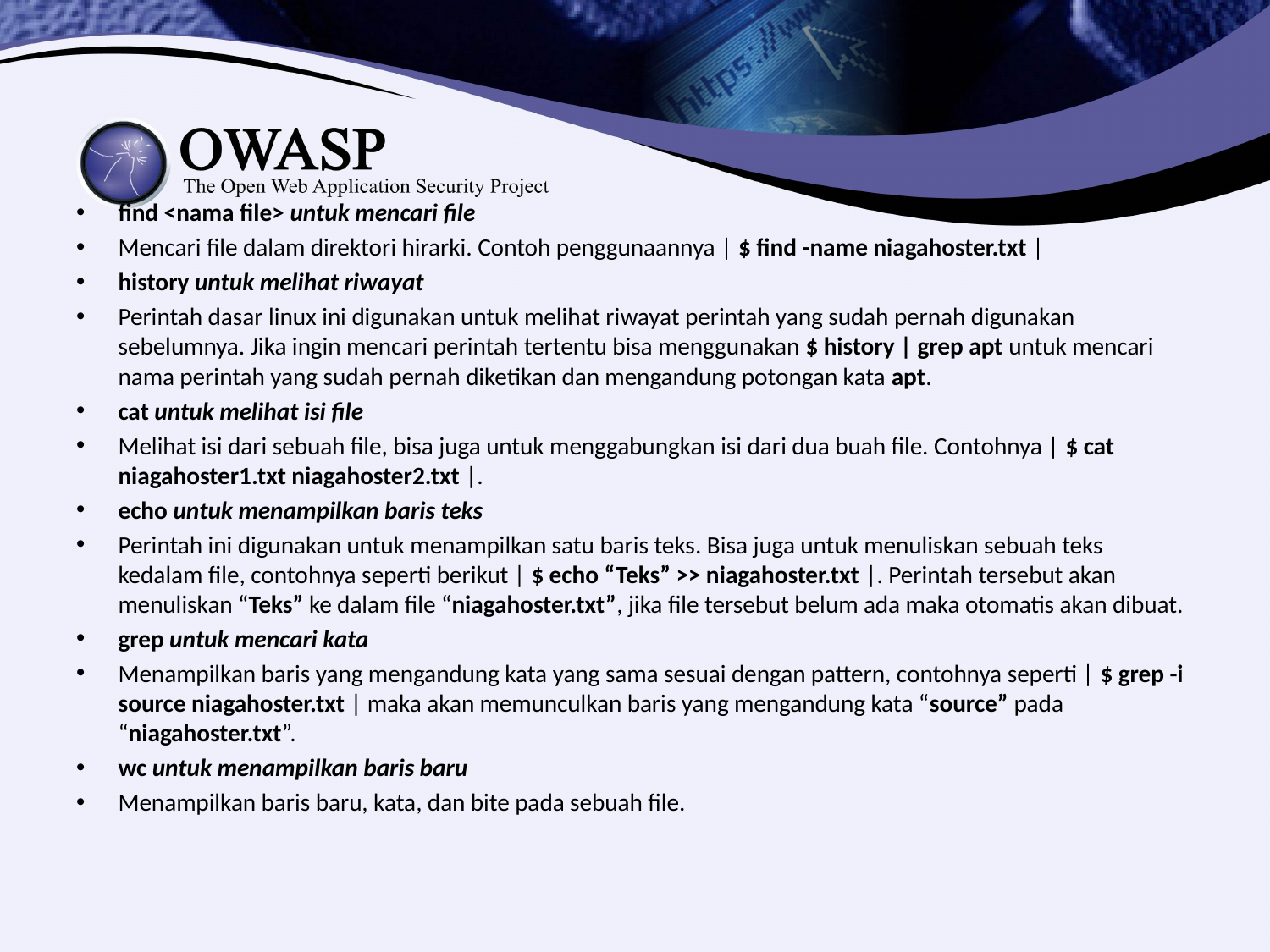

#
find <nama file> untuk mencari file
Mencari file dalam direktori hirarki. Contoh penggunaannya | $ find -name niagahoster.txt |
history untuk melihat riwayat
Perintah dasar linux ini digunakan untuk melihat riwayat perintah yang sudah pernah digunakan sebelumnya. Jika ingin mencari perintah tertentu bisa menggunakan $ history | grep apt untuk mencari nama perintah yang sudah pernah diketikan dan mengandung potongan kata apt.
cat untuk melihat isi file
Melihat isi dari sebuah file, bisa juga untuk menggabungkan isi dari dua buah file. Contohnya | $ cat niagahoster1.txt niagahoster2.txt |.
echo untuk menampilkan baris teks
Perintah ini digunakan untuk menampilkan satu baris teks. Bisa juga untuk menuliskan sebuah teks kedalam file, contohnya seperti berikut | $ echo “Teks” >> niagahoster.txt |. Perintah tersebut akan menuliskan “Teks” ke dalam file “niagahoster.txt”, jika file tersebut belum ada maka otomatis akan dibuat.
grep untuk mencari kata
Menampilkan baris yang mengandung kata yang sama sesuai dengan pattern, contohnya seperti | $ grep -i source niagahoster.txt | maka akan memunculkan baris yang mengandung kata “source” pada “niagahoster.txt”.
wc untuk menampilkan baris baru
Menampilkan baris baru, kata, dan bite pada sebuah file.